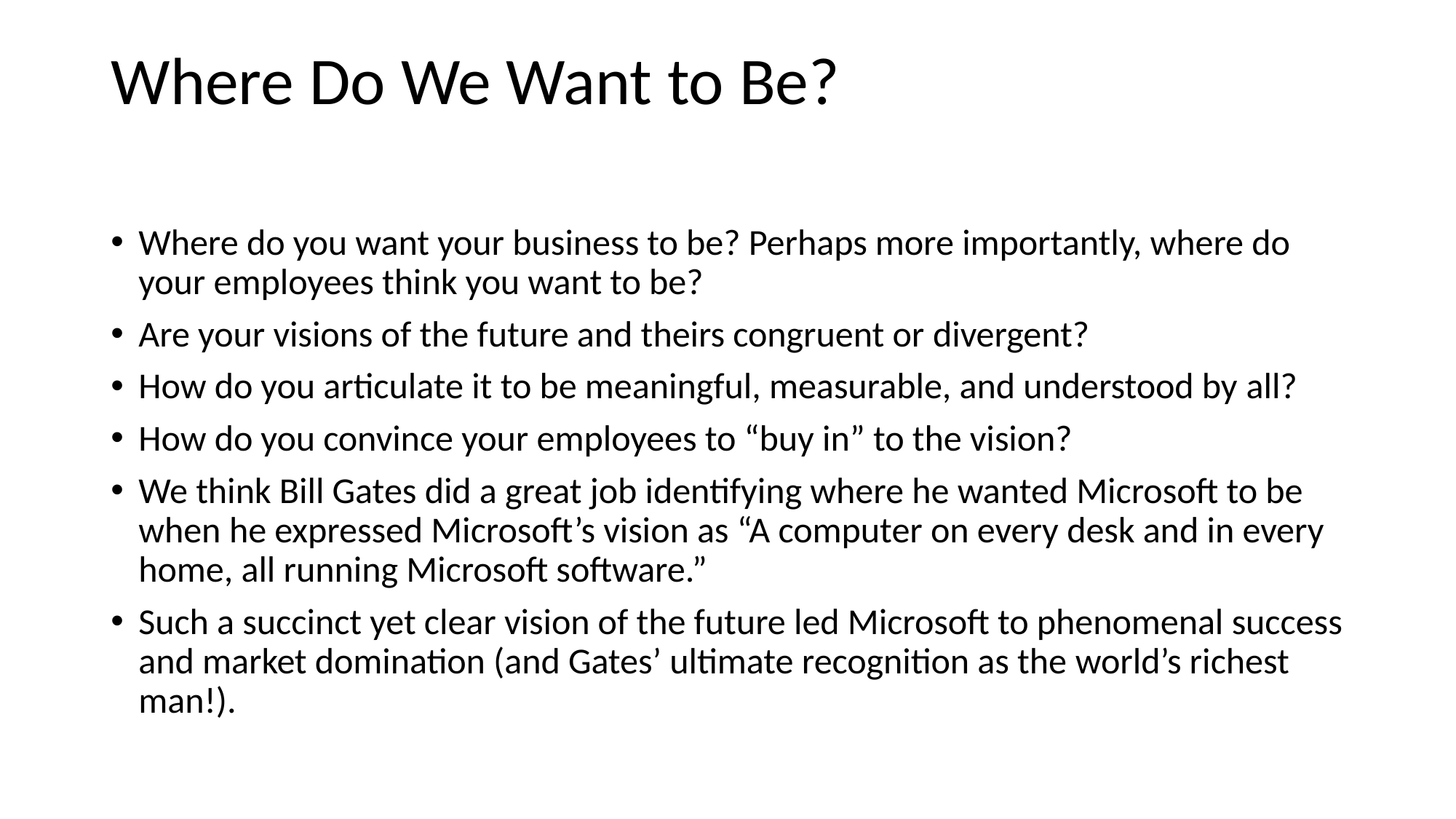

# Where Do We Want to Be?
Where do you want your business to be? Perhaps more importantly, where do your employees think you want to be?
Are your visions of the future and theirs congruent or divergent?
How do you articulate it to be meaningful, measurable, and understood by all?
How do you convince your employees to “buy in” to the vision?
We think Bill Gates did a great job identifying where he wanted Microsoft to be when he expressed Microsoft’s vision as “A computer on every desk and in every home, all running Microsoft software.”
Such a succinct yet clear vision of the future led Microsoft to phenomenal success and market domination (and Gates’ ultimate recognition as the world’s richest man!).